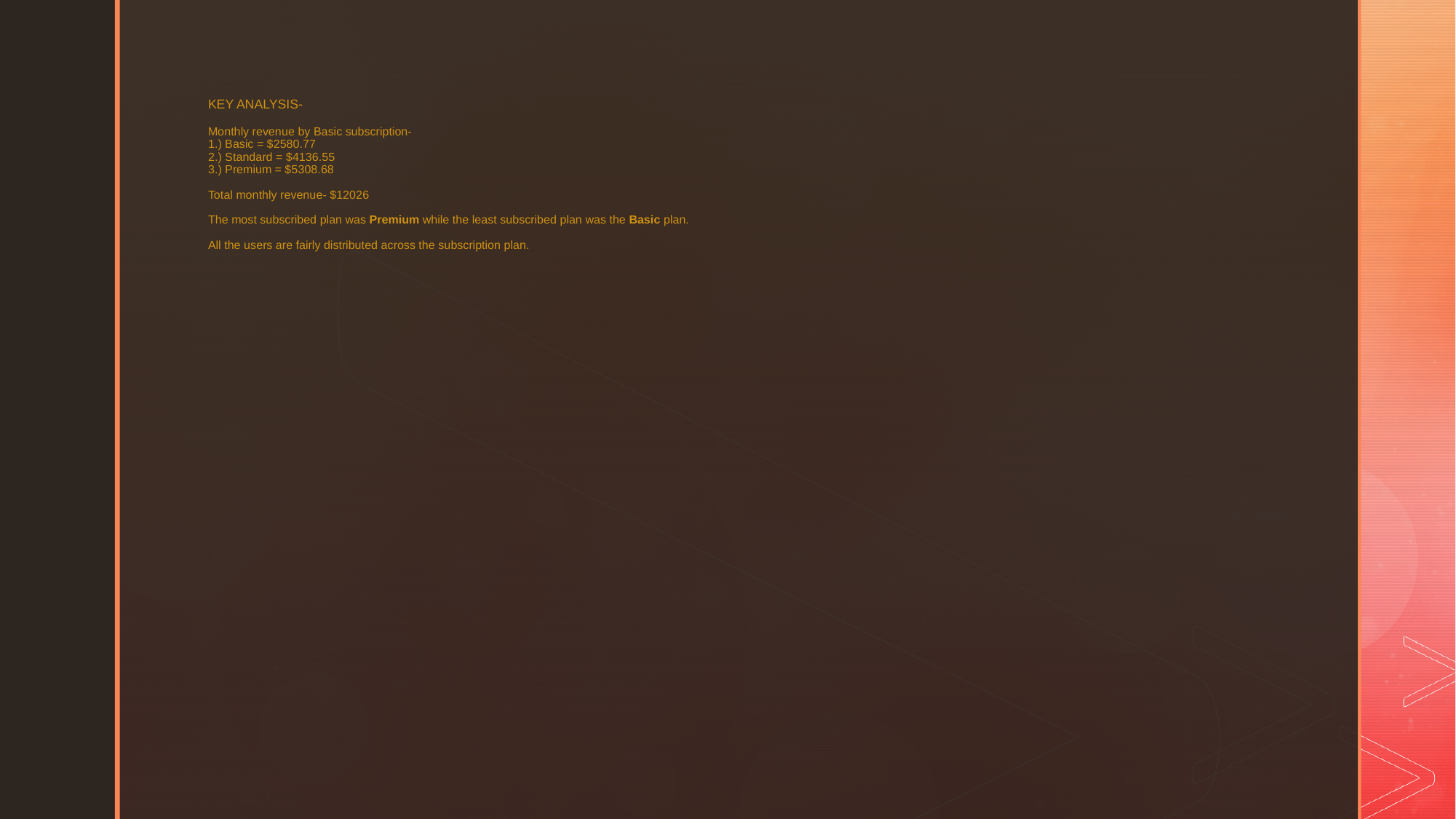

KEY ANALYSIS-
Monthly revenue by Basic subscription-
1.) Basic = $2580.77
2.) Standard = $4136.55
3.) Premium = $5308.68
Total monthly revenue- $12026
The most subscribed plan was Premium while the least subscribed plan was the Basic plan.
All the users are fairly distributed across the subscription plan.